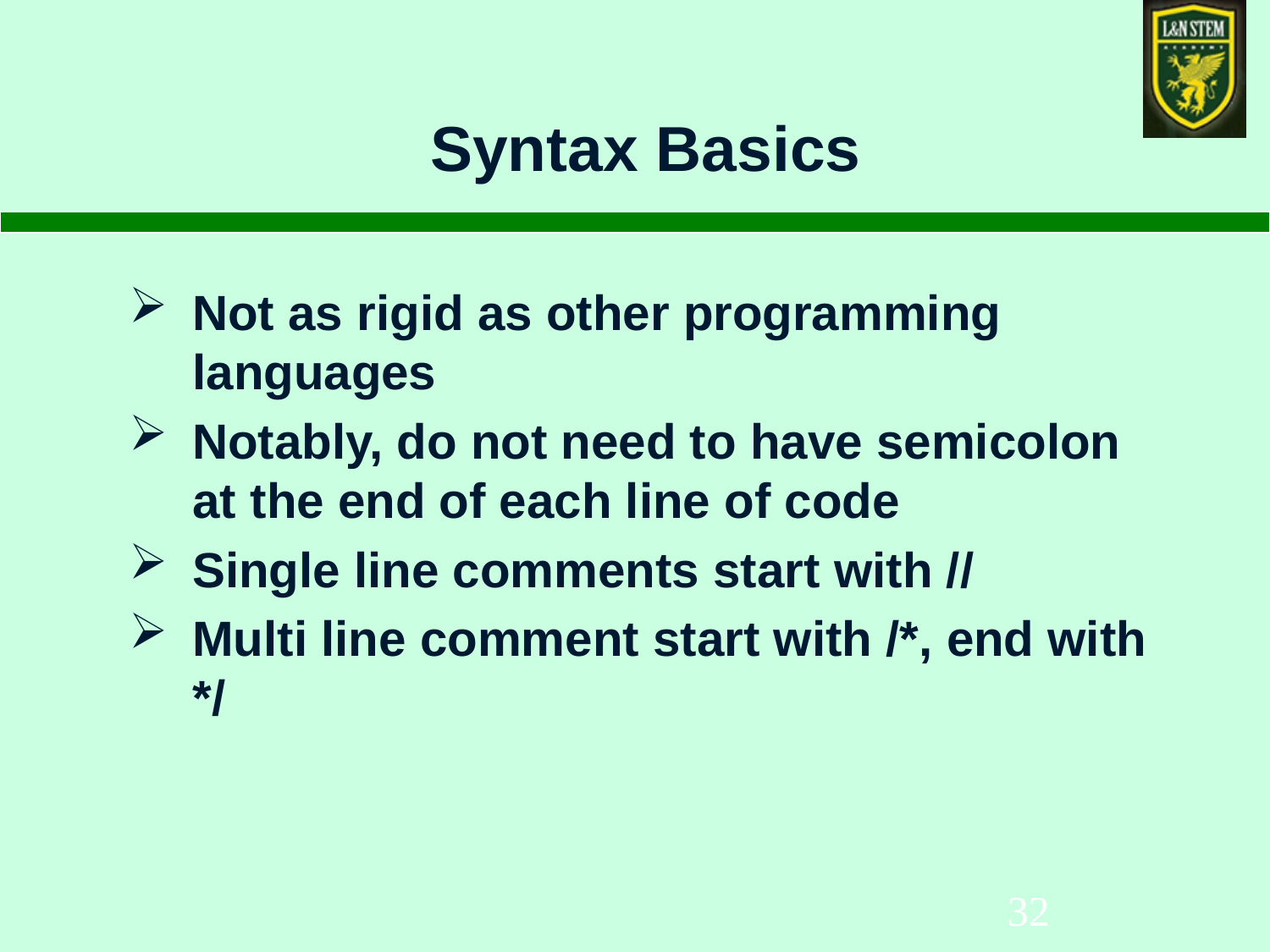

# Syntax Basics
Not as rigid as other programming languages
Notably, do not need to have semicolon at the end of each line of code
Single line comments start with //
Multi line comment start with /*, end with */